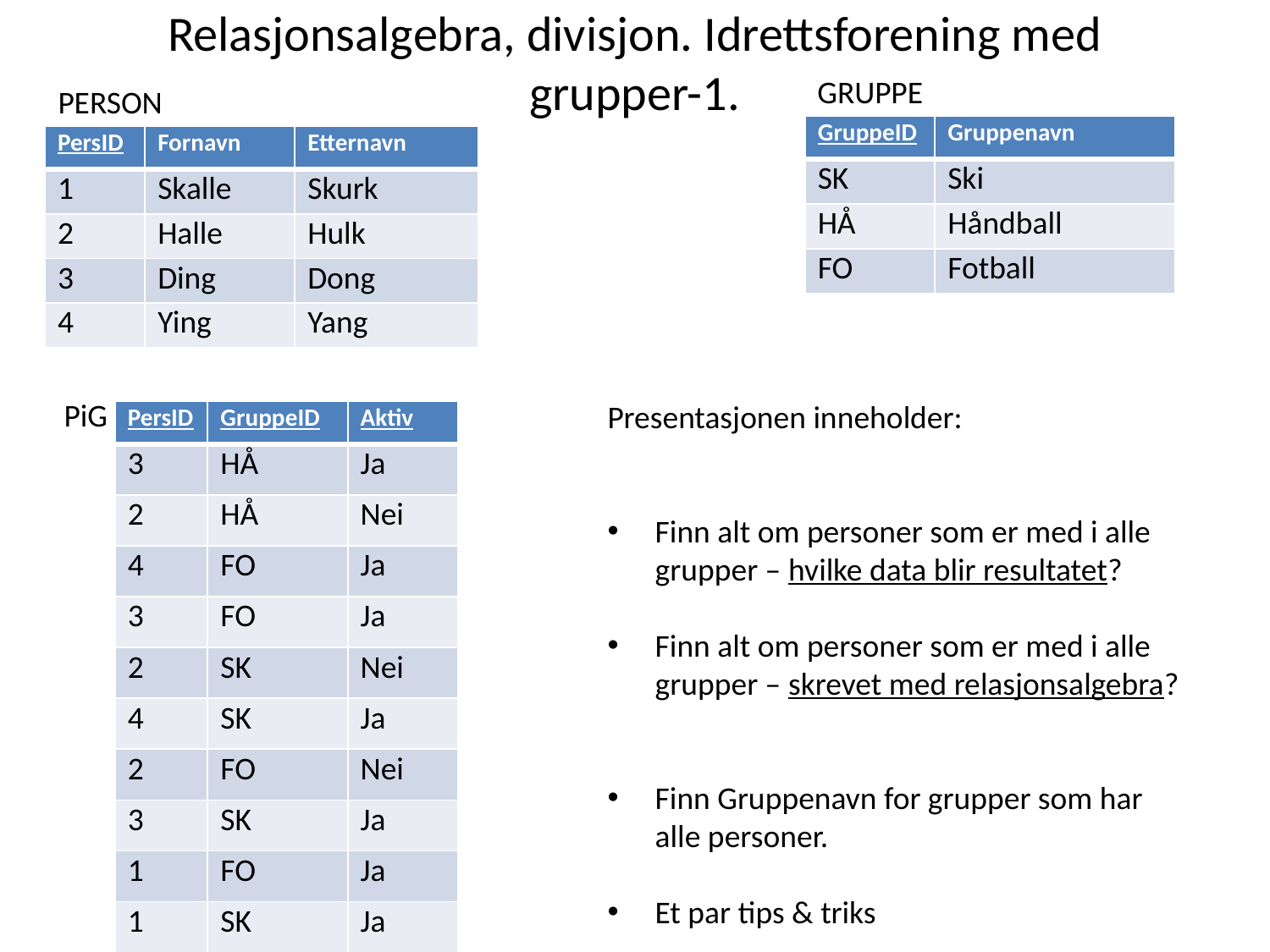

# Relasjonsalgebra, divisjon. Idrettsforening med grupper-1.
GRUPPE
PERSON
| GruppeID | Gruppenavn |
| --- | --- |
| SK | Ski |
| HÅ | Håndball |
| FO | Fotball |
| PersID | Fornavn | Etternavn |
| --- | --- | --- |
| 1 | Skalle | Skurk |
| 2 | Halle | Hulk |
| 3 | Ding | Dong |
| 4 | Ying | Yang |
PiG
Presentasjonen inneholder:

Finn alt om personer som er med i alle grupper – hvilke data blir resultatet?

Finn alt om personer som er med i alle grupper – skrevet med relasjonsalgebra?

Finn Gruppenavn for grupper som har alle personer.

Et par tips & triks
| PersID | GruppeID | Aktiv |
| --- | --- | --- |
| 3 | HÅ | Ja |
| 2 | HÅ | Nei |
| 4 | FO | Ja |
| 3 | FO | Ja |
| 2 | SK | Nei |
| 4 | SK | Ja |
| 2 | FO | Nei |
| 3 | SK | Ja |
| 1 | FO | Ja |
| 1 | SK | Ja |